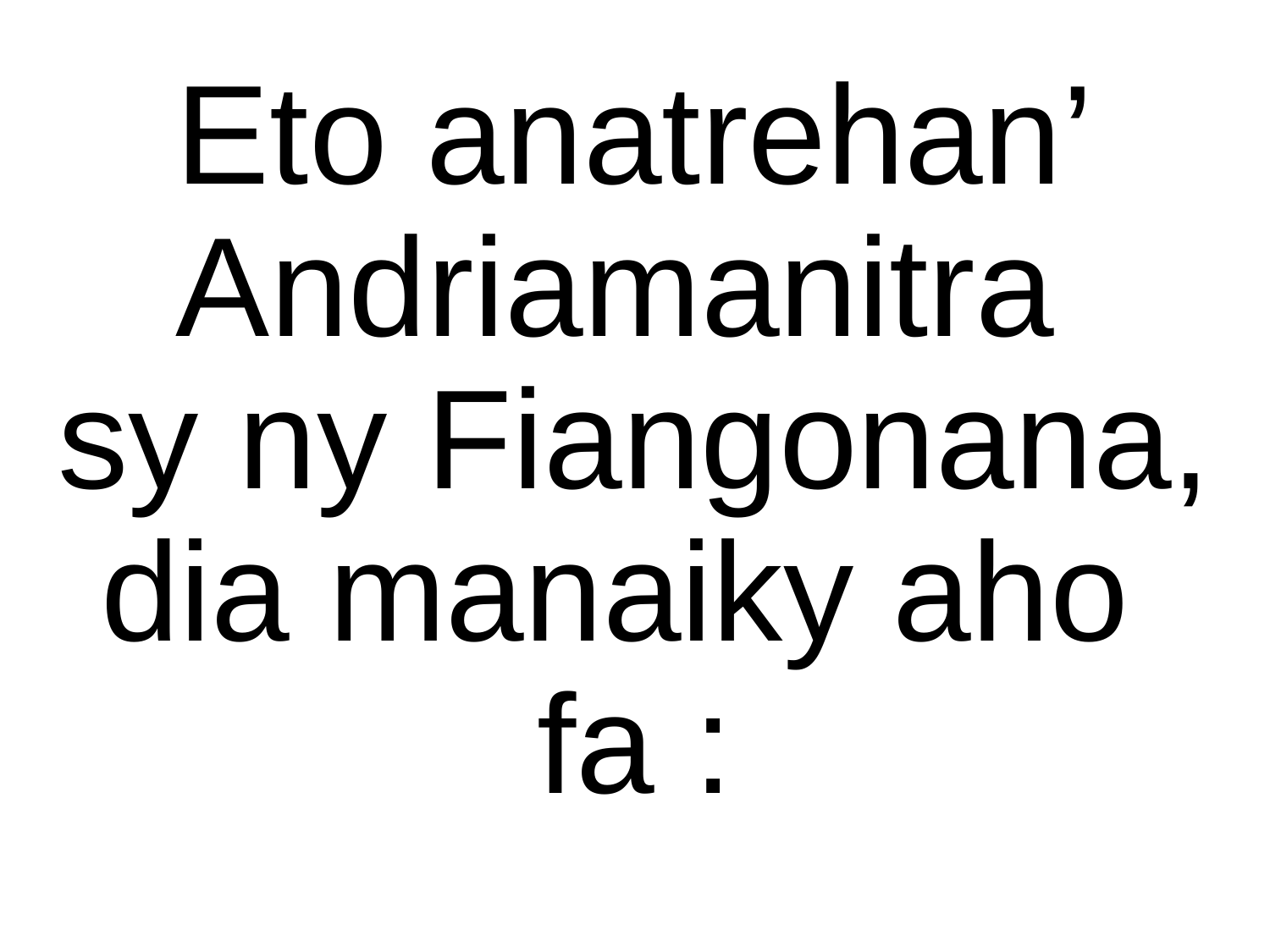

# Eto anatrehan’ Andriamanitra sy ny Fiangonana, dia manaiky aho fa :